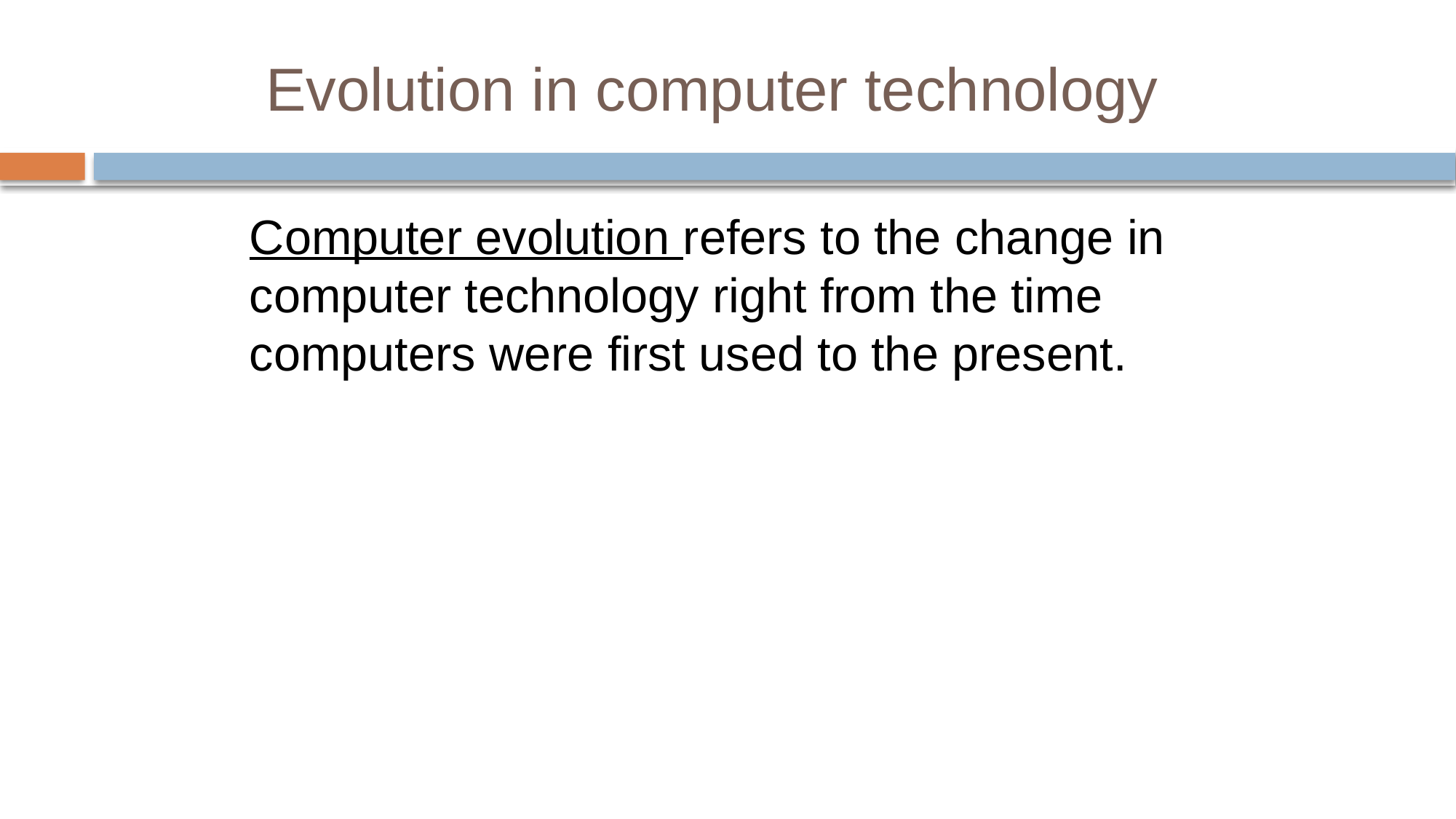

# Evolution in computer technology
Computer evolution refers to the change in computer technology right from the time computers were first used to the present.